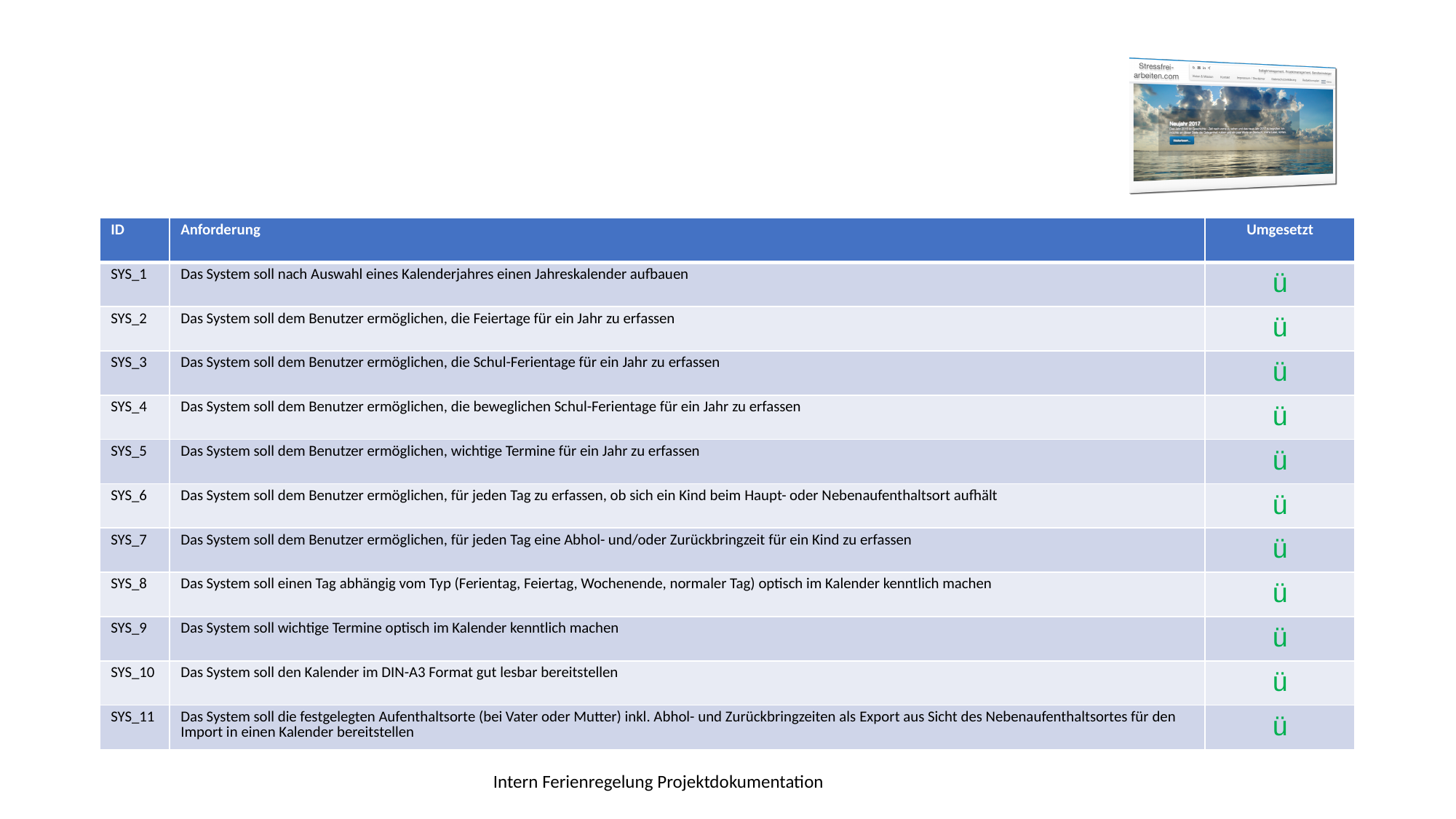

# Systemanforderungen
| ID | Anforderung | Umgesetzt |
| --- | --- | --- |
| SYS\_1 | Das System soll nach Auswahl eines Kalenderjahres einen Jahreskalender aufbauen | ü |
| SYS\_2 | Das System soll dem Benutzer ermöglichen, die Feiertage für ein Jahr zu erfassen | ü |
| SYS\_3 | Das System soll dem Benutzer ermöglichen, die Schul-Ferientage für ein Jahr zu erfassen | ü |
| SYS\_4 | Das System soll dem Benutzer ermöglichen, die beweglichen Schul-Ferientage für ein Jahr zu erfassen | ü |
| SYS\_5 | Das System soll dem Benutzer ermöglichen, wichtige Termine für ein Jahr zu erfassen | ü |
| SYS\_6 | Das System soll dem Benutzer ermöglichen, für jeden Tag zu erfassen, ob sich ein Kind beim Haupt- oder Nebenaufenthaltsort aufhält | ü |
| SYS\_7 | Das System soll dem Benutzer ermöglichen, für jeden Tag eine Abhol- und/oder Zurückbringzeit für ein Kind zu erfassen | ü |
| SYS\_8 | Das System soll einen Tag abhängig vom Typ (Ferientag, Feiertag, Wochenende, normaler Tag) optisch im Kalender kenntlich machen | ü |
| SYS\_9 | Das System soll wichtige Termine optisch im Kalender kenntlich machen | ü |
| SYS\_10 | Das System soll den Kalender im DIN-A3 Format gut lesbar bereitstellen | ü |
| SYS\_11 | Das System soll die festgelegten Aufenthaltsorte (bei Vater oder Mutter) inkl. Abhol- und Zurückbringzeiten als Export aus Sicht des Nebenaufenthaltsortes für den Import in einen Kalender bereitstellen | ü |
Intern Ferienregelung Projektdokumentation